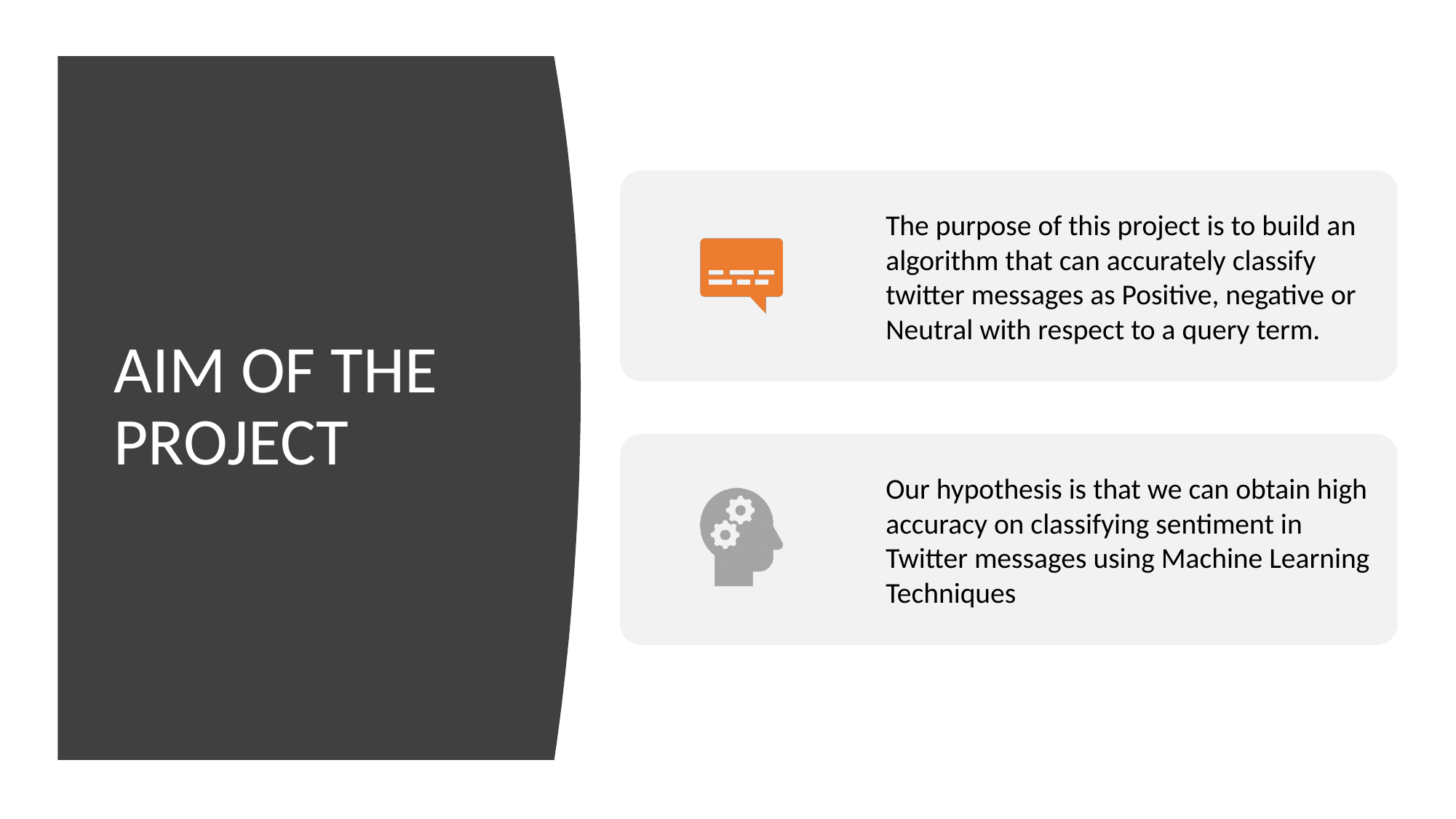

The purpose of this project is to build an algorithm that can accurately classify twitter messages as Positive, negative or Neutral with respect to a query term.
Our hypothesis is that we can obtain high accuracy on classifying sentiment in Twitter messages using Machine Learning Techniques

# AIM OF THE PROJECT